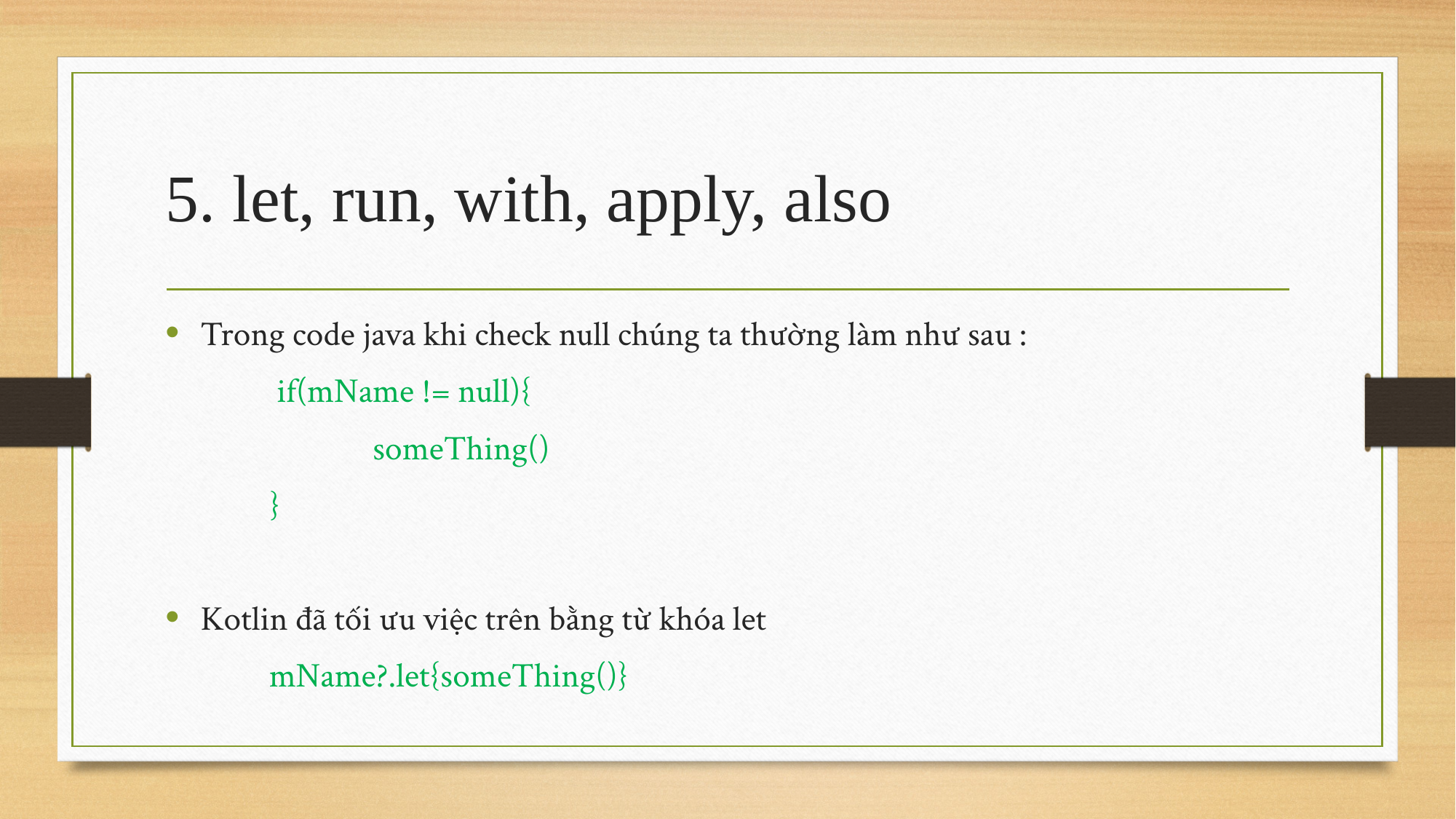

# 5. let, run, with, apply, also
Trong code java khi check null chúng ta thường làm như sau :
	 if(mName != null){
		someThing()
	}

Kotlin đã tối ưu việc trên bằng từ khóa let
	mName?.let{someThing()}